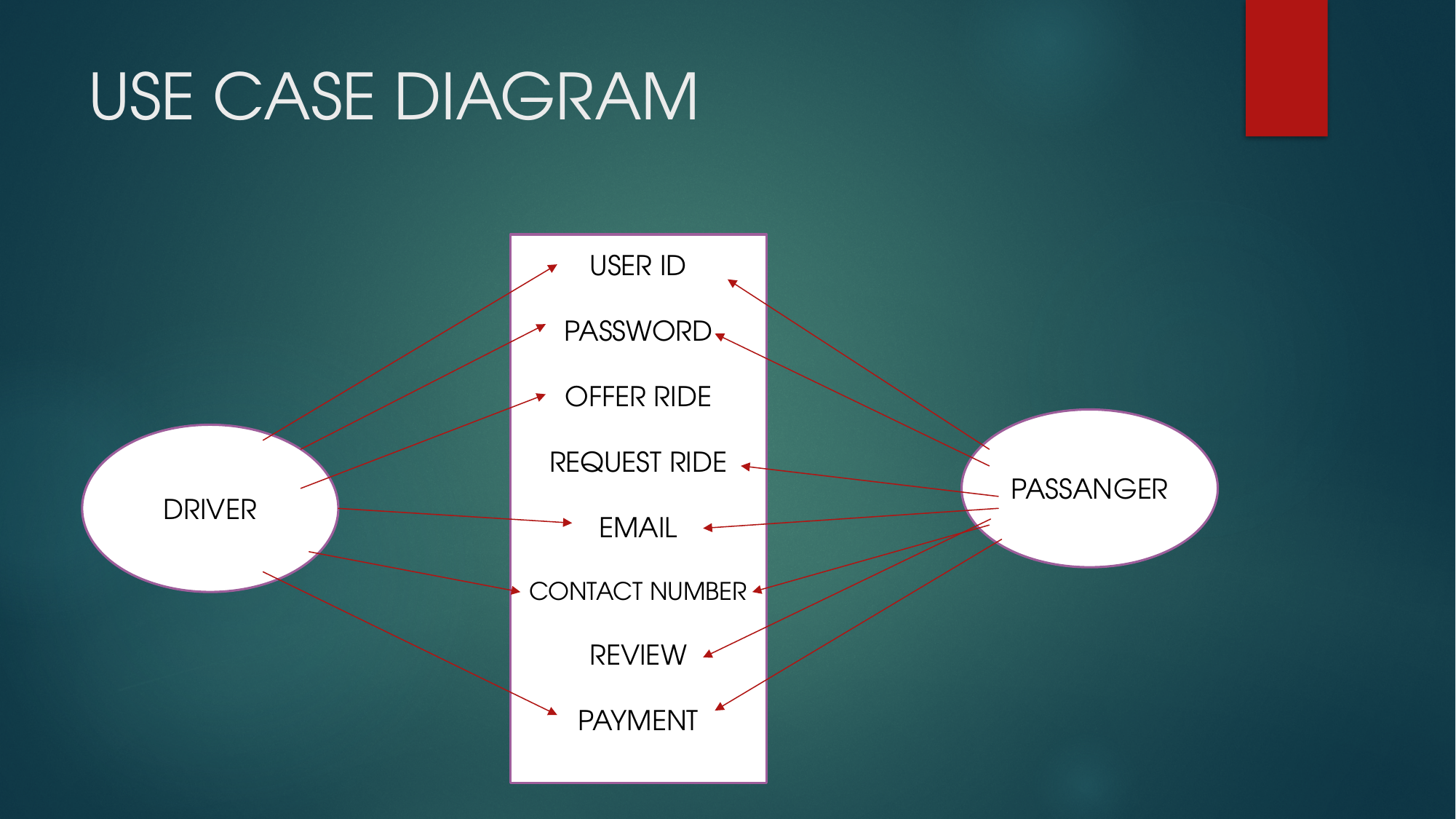

# USE CASE DIAGRAM

USER ID

PASSWORD

OFFER RIDE

REQUEST RIDE
EMAIL

CONTACT NUMBER

REVIEW

PAYMENT

PASSANGER
DRIVER